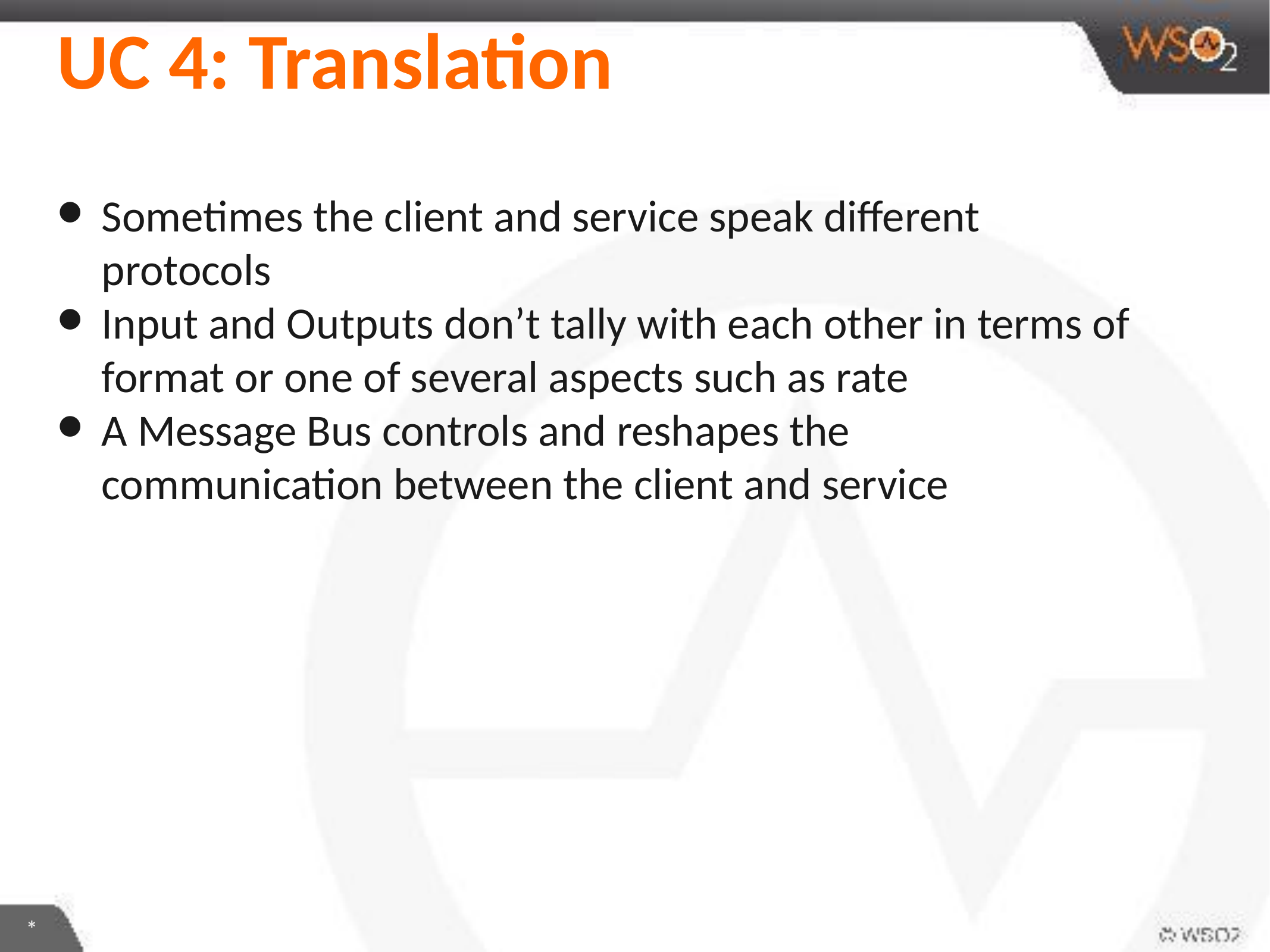

# UC 4: Translation
Sometimes the client and service speak different protocols
Input and Outputs don’t tally with each other in terms of format or one of several aspects such as rate
A Message Bus controls and reshapes the communication between the client and service
*